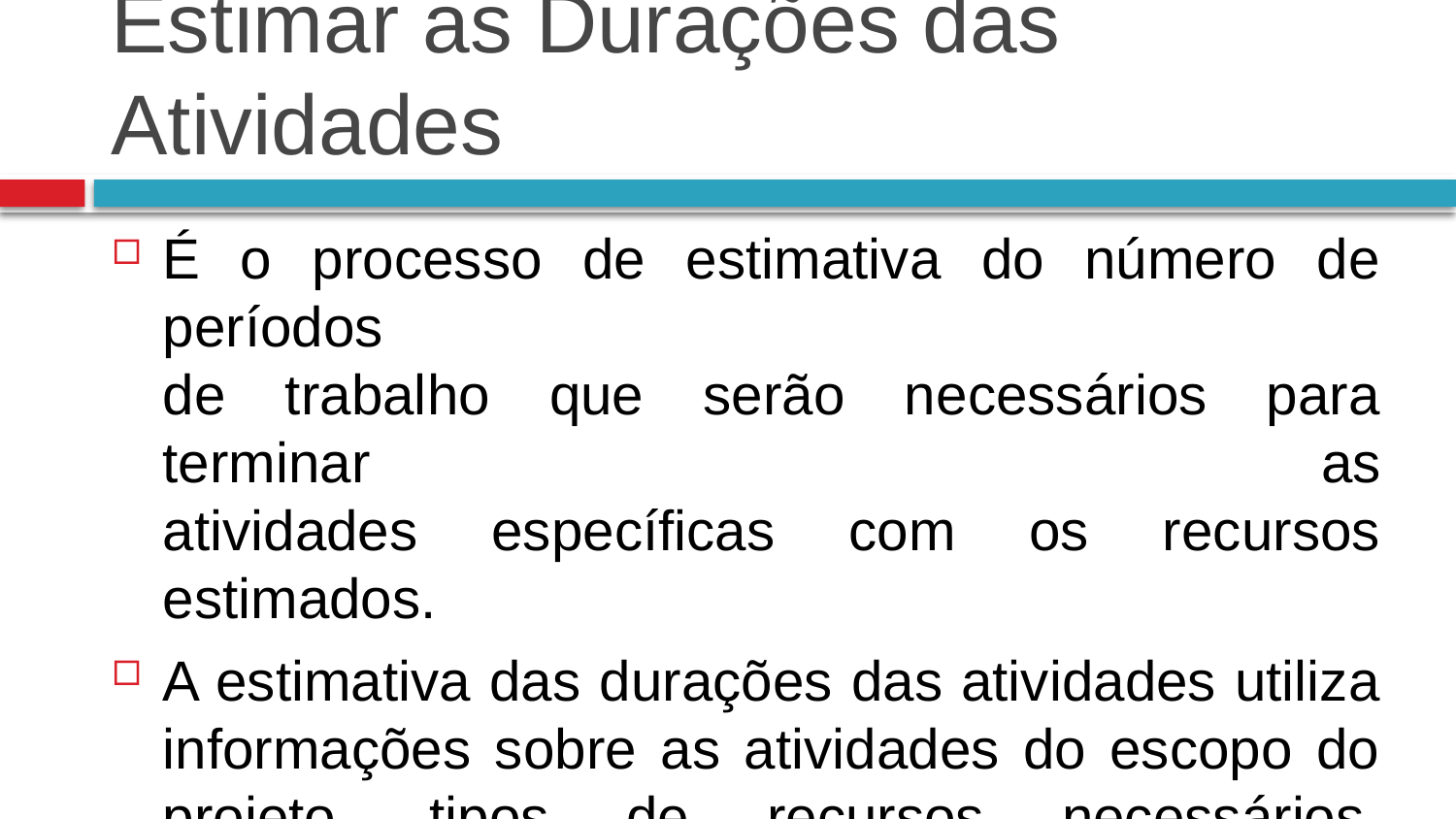

# Estimar as Durações das Atividades
É o processo de estimativa do número de períodos
de trabalho que serão necessários para terminar as
atividades específicas com os recursos estimados.
A estimativa das durações das atividades utiliza informações sobre as atividades do escopo do projeto, tipos de recursos necessários, quantidades estimadas de recursos e calendário de recursos.